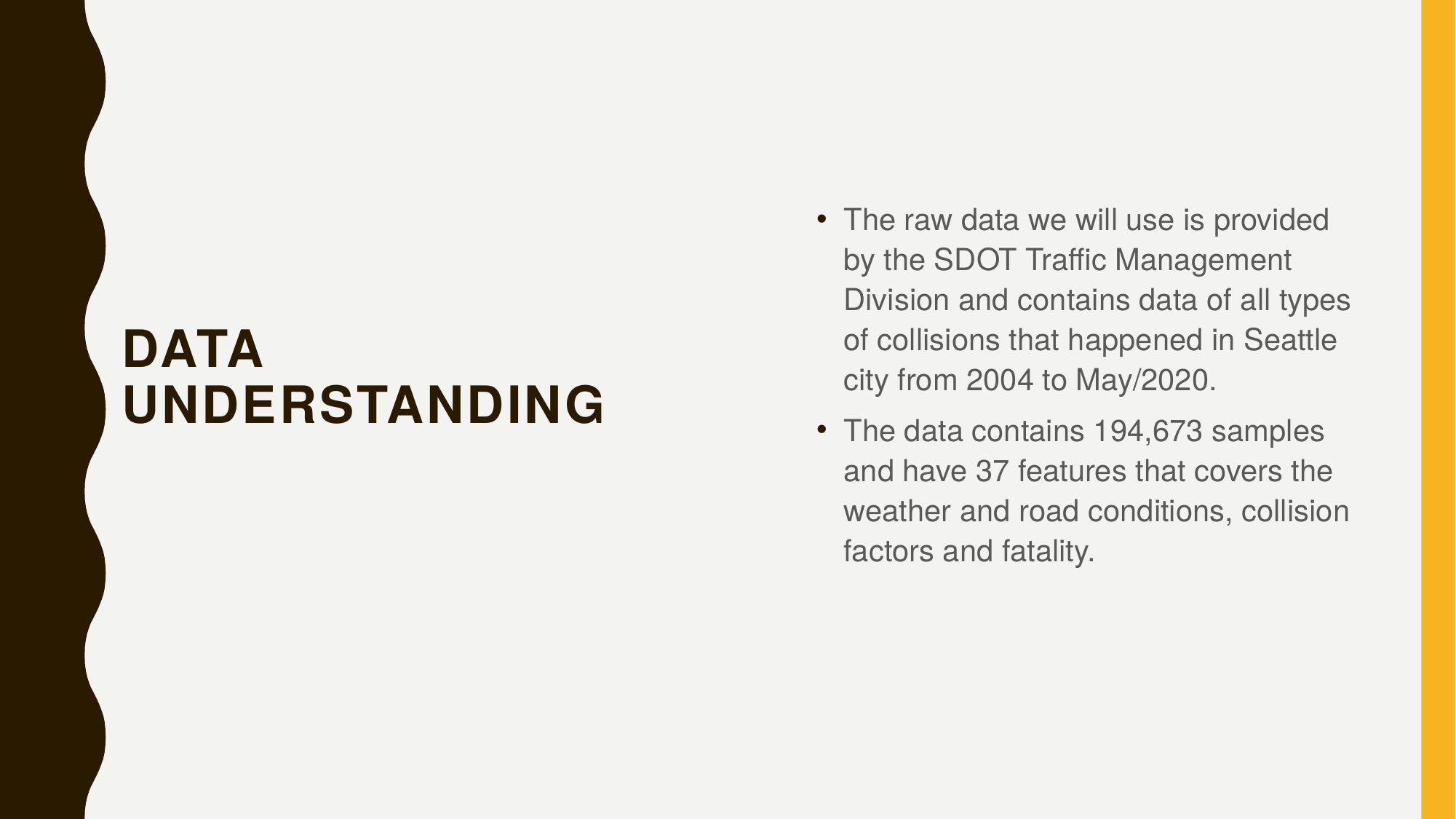

The raw data we will use is provided by the SDOT Traffic Management Division and contains data of all types of collisions that happened in Seattle city from 2004 to May/2020.
The data contains 194,673 samples and have 37 features that covers the weather and road conditions, collision factors and fatality.

# Data Understanding